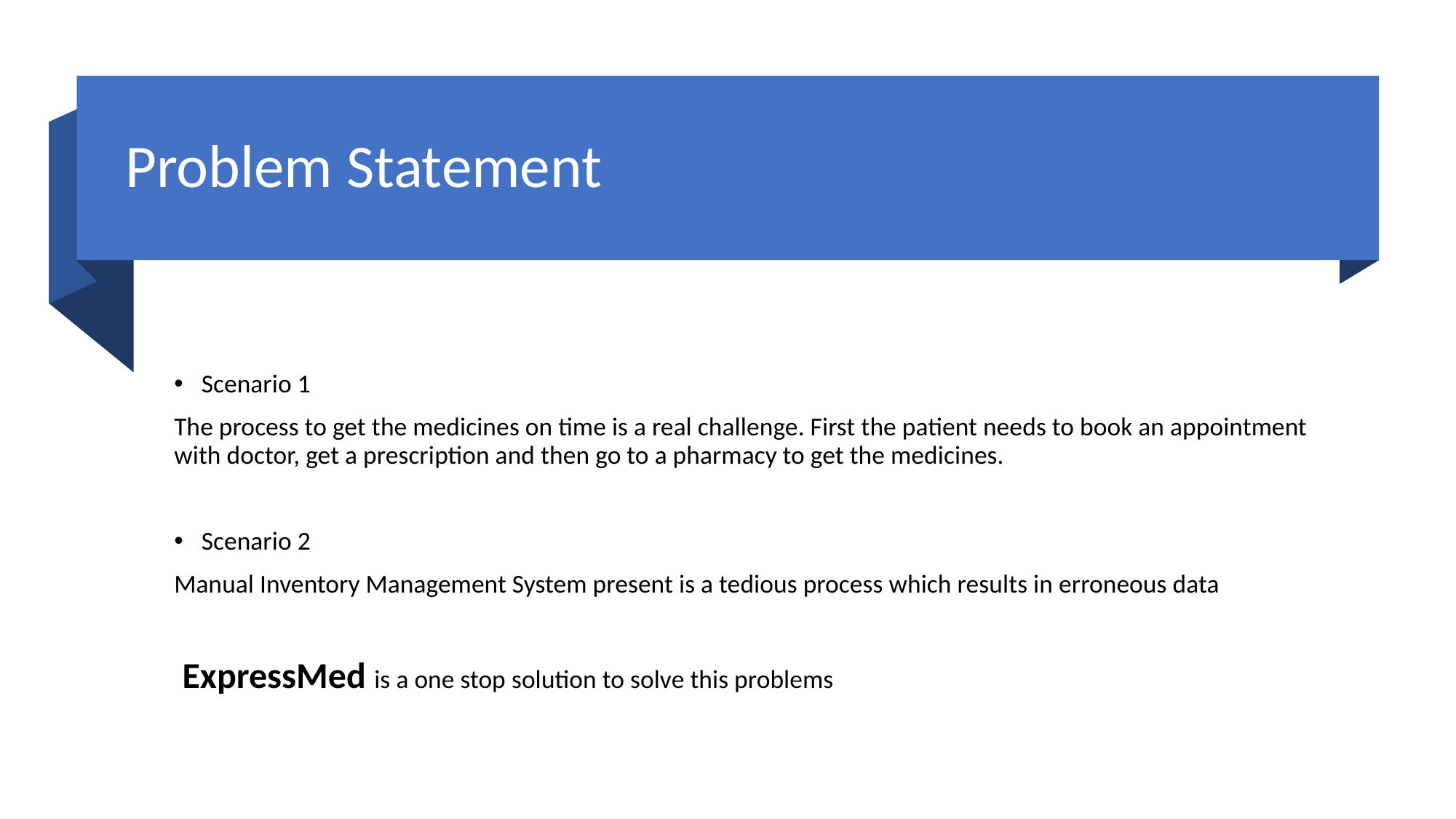

# Problem Statement

Scenario 1
The process to get the medicines on time is a real challenge. First the patient needs to book an appointment with doctor, get a prescription and then go to a pharmacy to get the medicines.

Scenario 2
Manual Inventory Management System present is a tedious process which results in erroneous data

 ExpressMed is a one stop solution to solve this problems